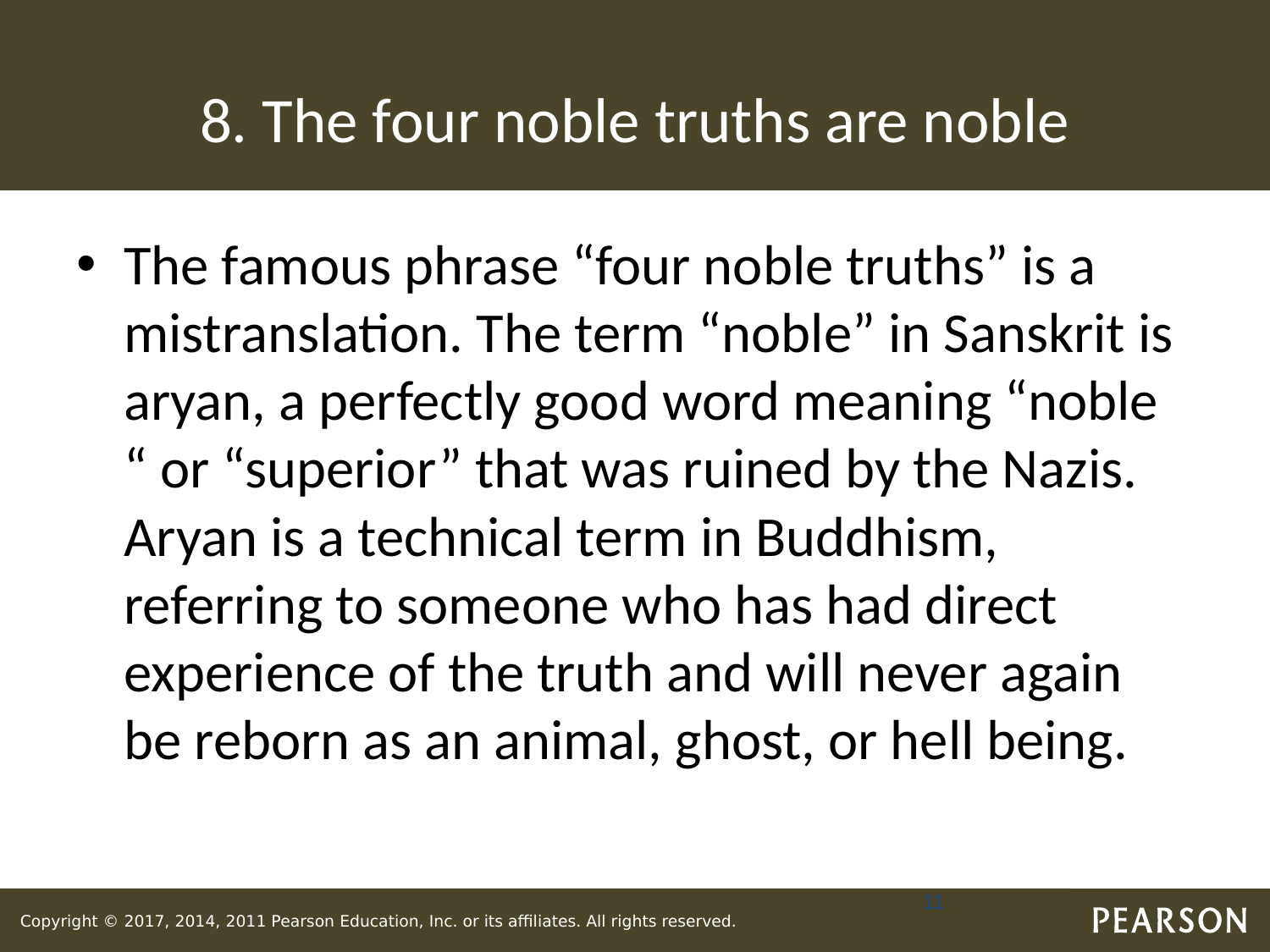

# 8. The four noble truths are noble
The famous phrase “four noble truths” is a mistranslation. The term “noble” in Sanskrit is aryan, a perfectly good word meaning “noble “ or “superior” that was ruined by the Nazis. Aryan is a technical term in Buddhism, referring to someone who has had direct experience of the truth and will never again be reborn as an animal, ghost, or hell being.
11